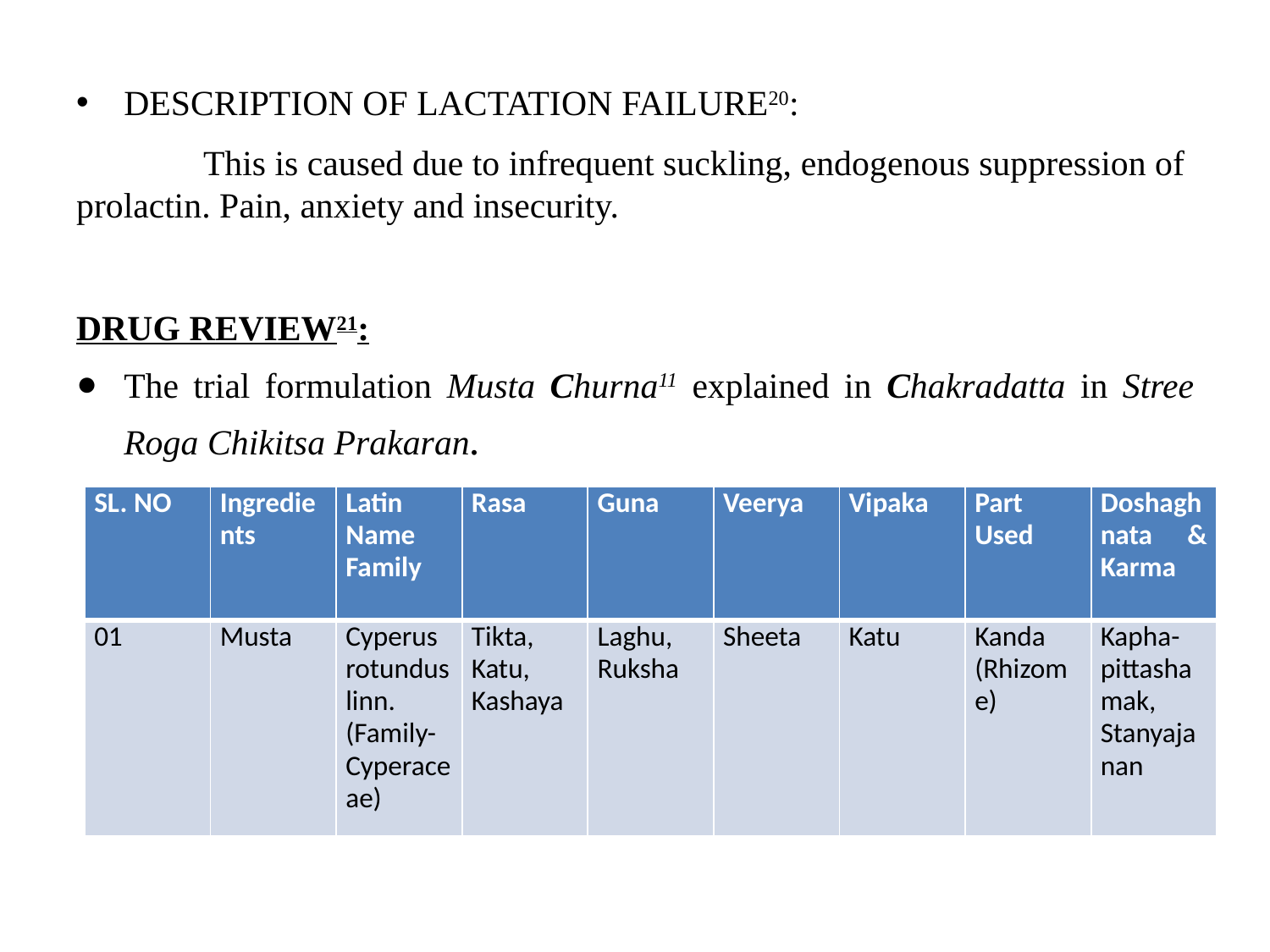

DESCRIPTION OF LACTATION FAILURE20:
	This is caused due to infrequent suckling, endogenous suppression of prolactin. Pain, anxiety and insecurity.

DRUG REVIEW21:
The trial formulation Musta Churna11 explained in Chakradatta in Stree Roga Chikitsa Prakaran.

| SL. NO | Ingredients | Latin Name Family | Rasa | Guna | Veerya | Vipaka | Part Used | Doshaghnata & Karma |
| --- | --- | --- | --- | --- | --- | --- | --- | --- |
| 01 | Musta | Cyperus rotundus linn. (Family- Cyperaceae) | Tikta, Katu, Kashaya | Laghu, Ruksha | Sheeta | Katu | Kanda (Rhizome) | Kapha-pittashamak, Stanyajanan |